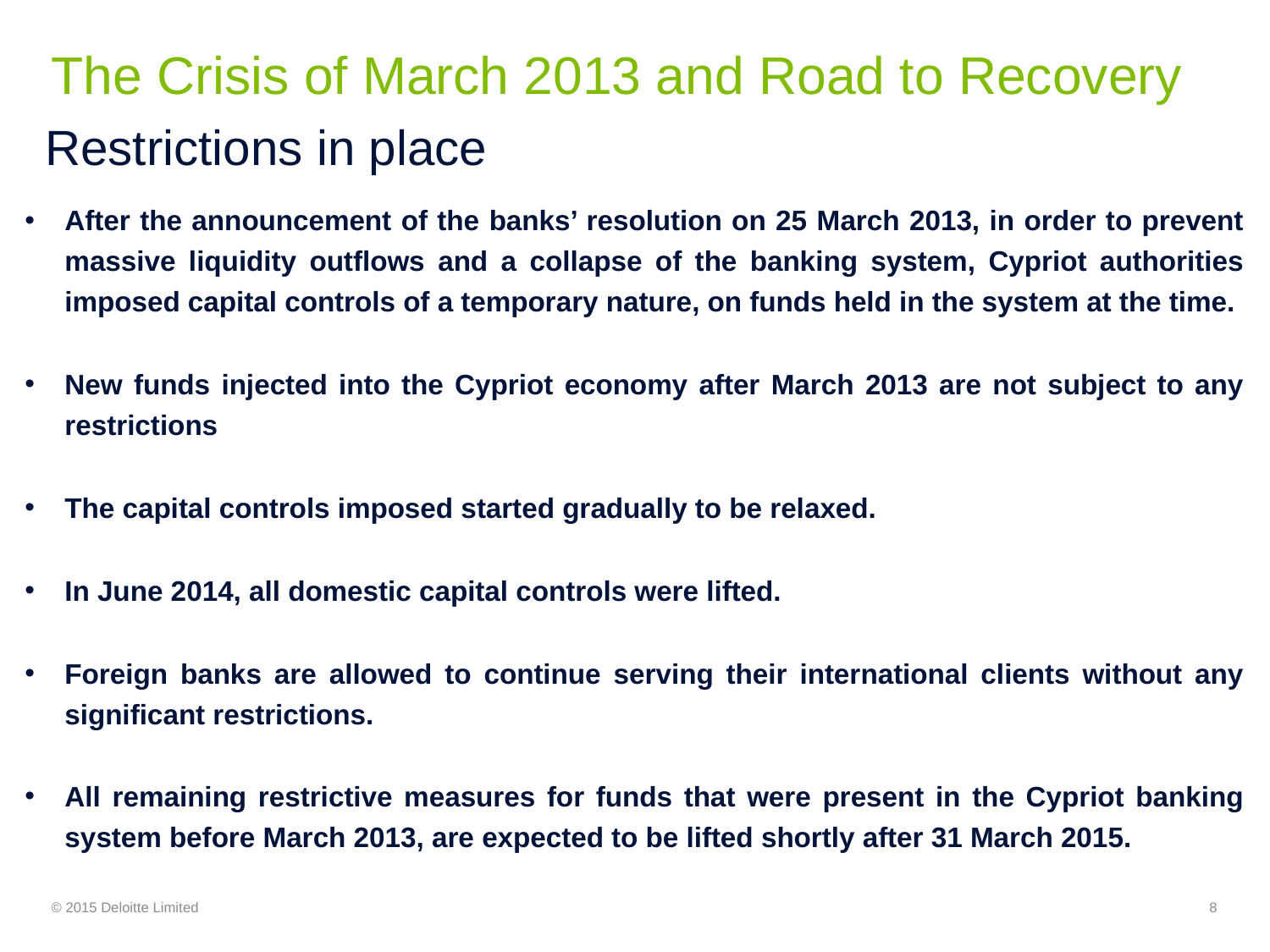

# The Crisis of March 2013 and Road to Recovery
Restrictions in place
After the announcement of the banks’ resolution on 25 March 2013, in order to prevent massive liquidity outflows and a collapse of the banking system, Cypriot authorities imposed capital controls of a temporary nature, on funds held in the system at the time.
New funds injected into the Cypriot economy after March 2013 are not subject to any restrictions
The capital controls imposed started gradually to be relaxed.
In June 2014, all domestic capital controls were lifted.
Foreign banks are allowed to continue serving their international clients without any significant restrictions.
All remaining restrictive measures for funds that were present in the Cypriot banking system before March 2013, are expected to be lifted shortly after 31 March 2015.

© 2015 Deloitte Limited
8